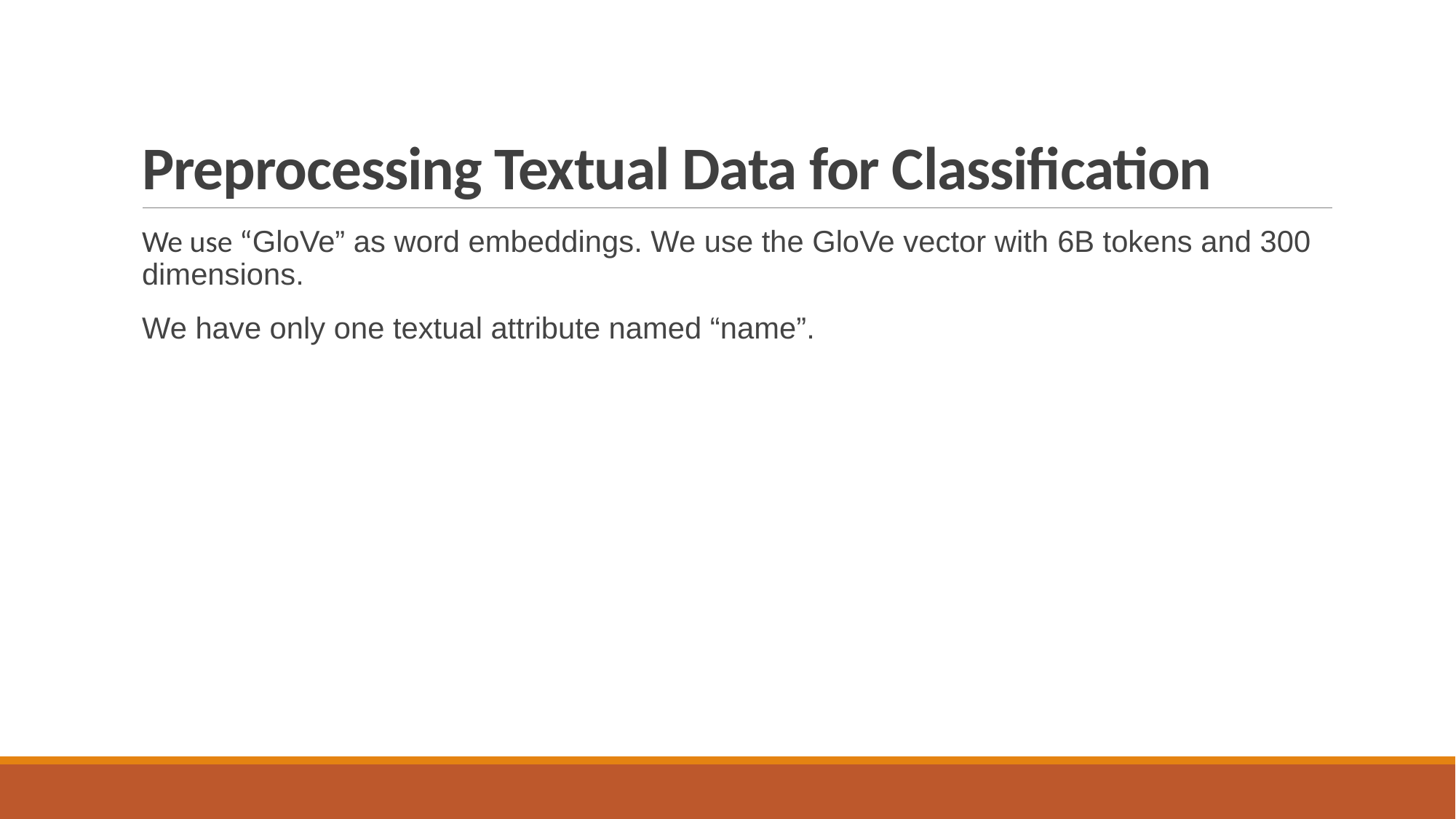

# Preprocessing Textual Data for Classification
We use “GloVe” as word embeddings. We use the GloVe vector with 6B tokens and 300 dimensions.
We have only one textual attribute named “name”.